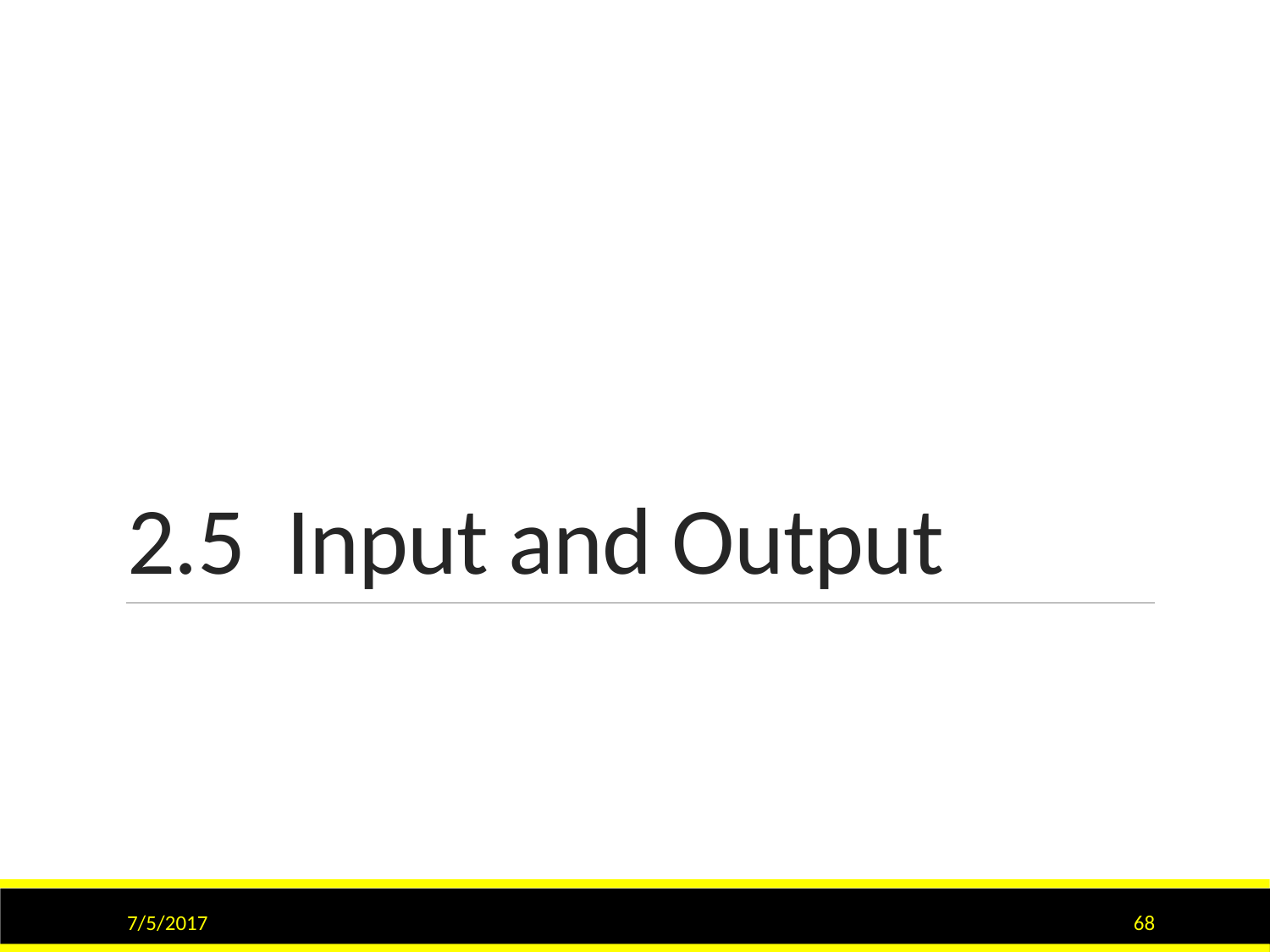

# 2.5  Input and Output

7/5/2017
68